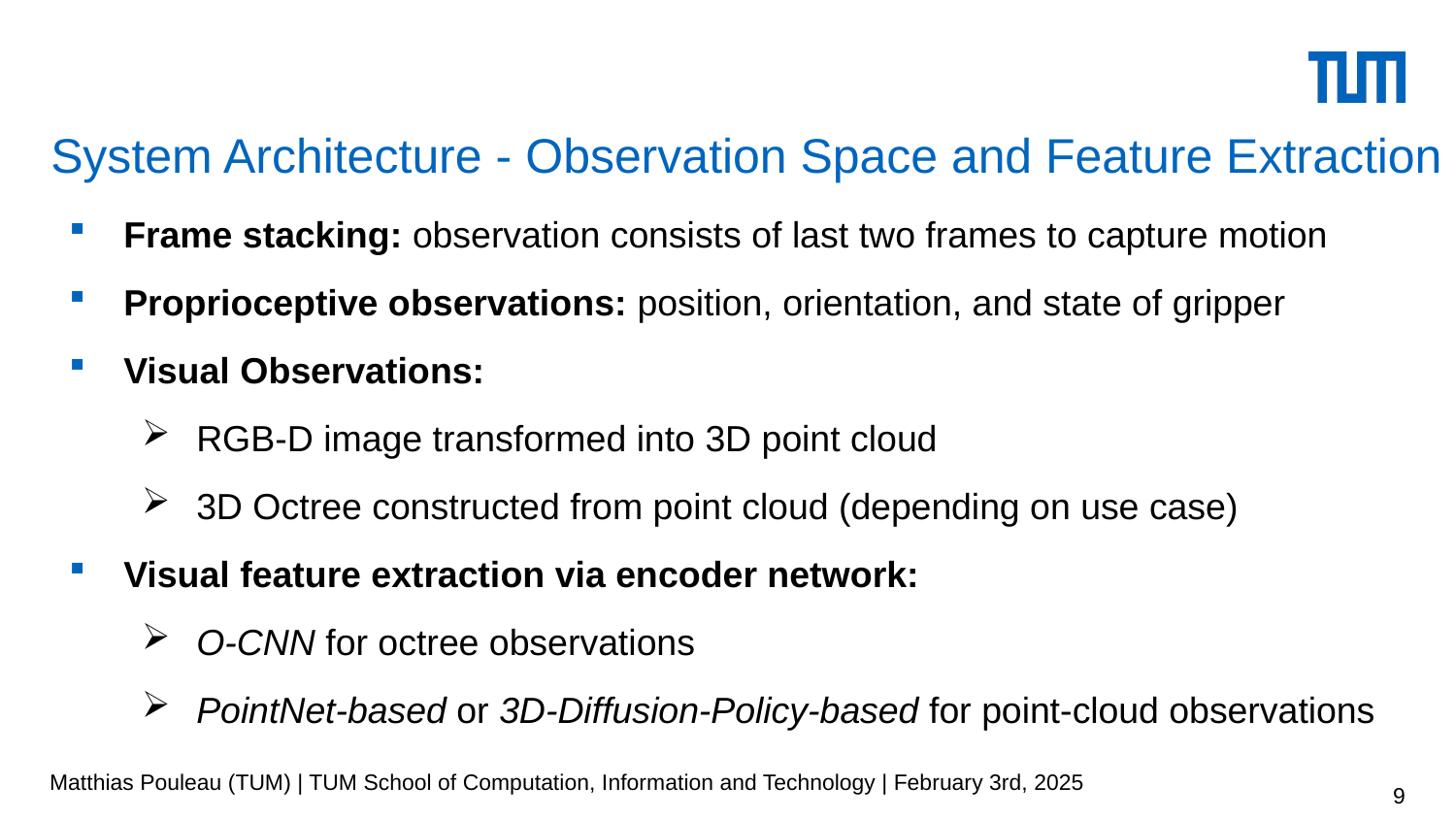

# System Architecture - Observation Space and Feature Extraction
Frame stacking: observation consists of last two frames to capture motion
Proprioceptive observations: position, orientation, and state of gripper
Visual Observations:
RGB-D image transformed into 3D point cloud
3D Octree constructed from point cloud (depending on use case)
Visual feature extraction via encoder network:
O-CNN for octree observations
PointNet-based or 3D-Diffusion-Policy-based for point-cloud observations
Matthias Pouleau (TUM) | TUM School of Computation, Information and Technology | February 3rd, 2025

9